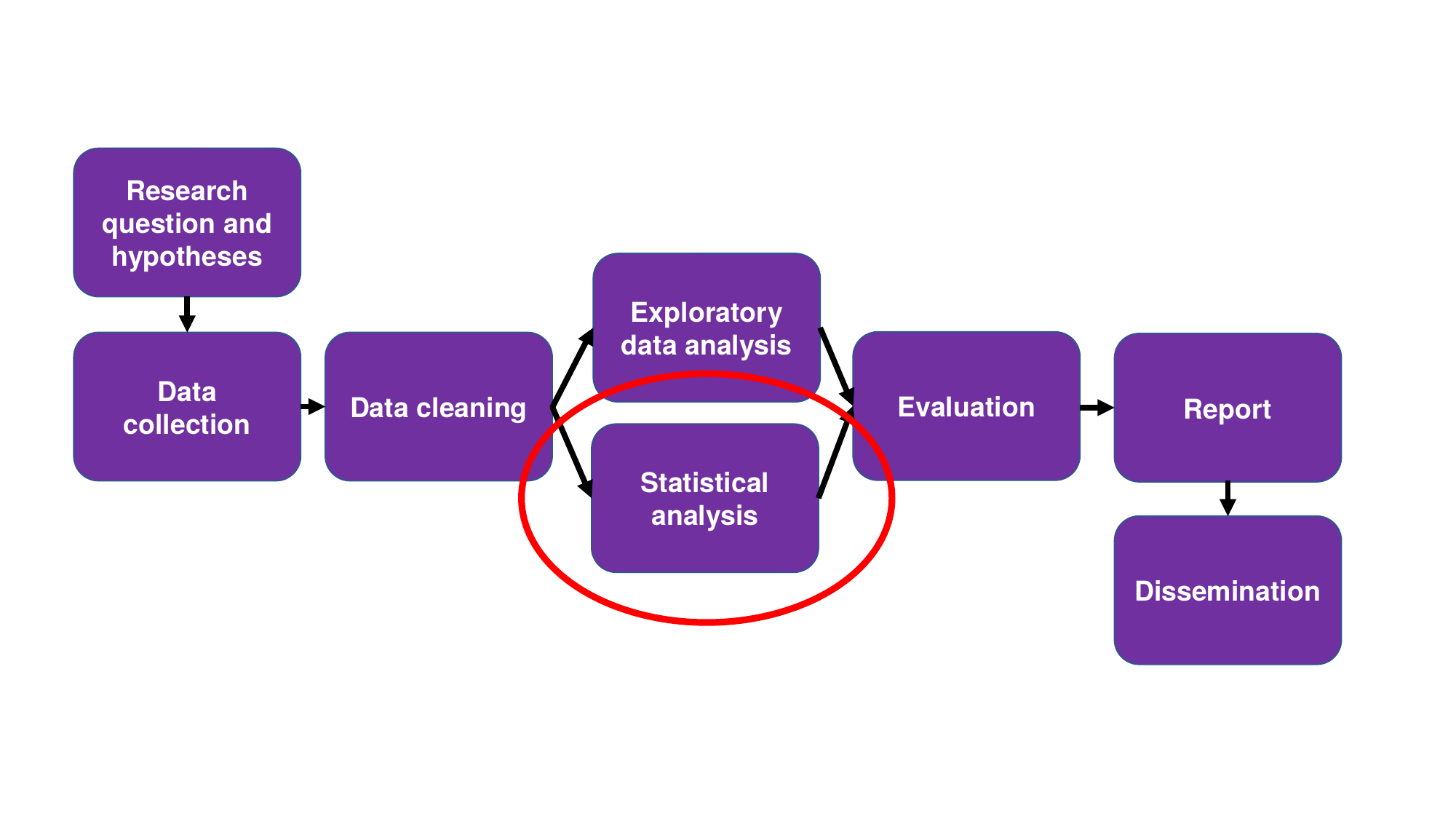

Research question and hypotheses
Exploratory data analysis
Evaluation
Data collection
Data cleaning
Report

Statistical analysis
Dissemination